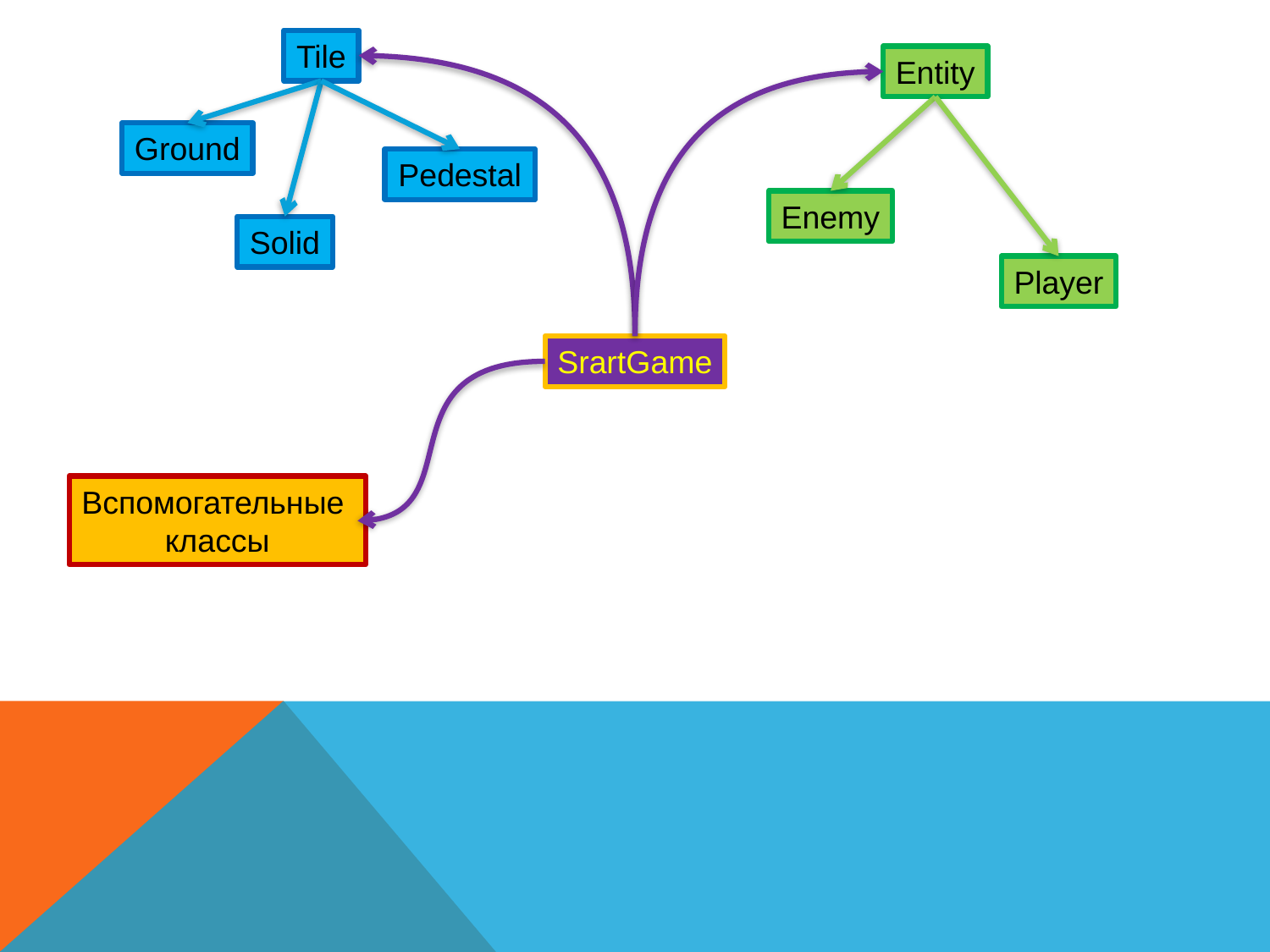

Tile
Entity
Ground
Pedestal
Enemy
Solid
Player
SrartGame
Вспомогательные
классы